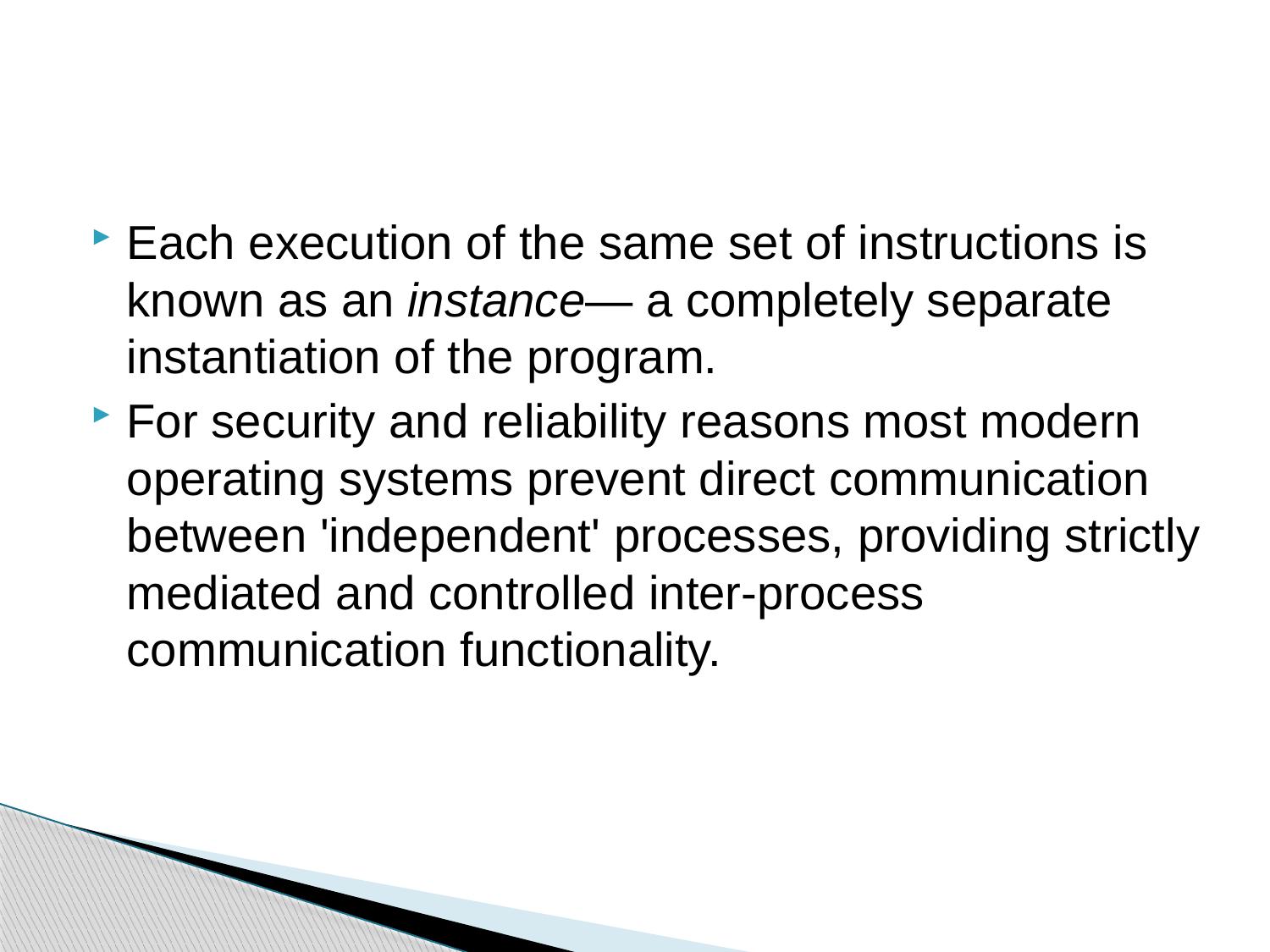

#
Each execution of the same set of instructions is known as an instance— a completely separate instantiation of the program.
For security and reliability reasons most modern operating systems prevent direct communication between 'independent' processes, providing strictly mediated and controlled inter-process communication functionality.